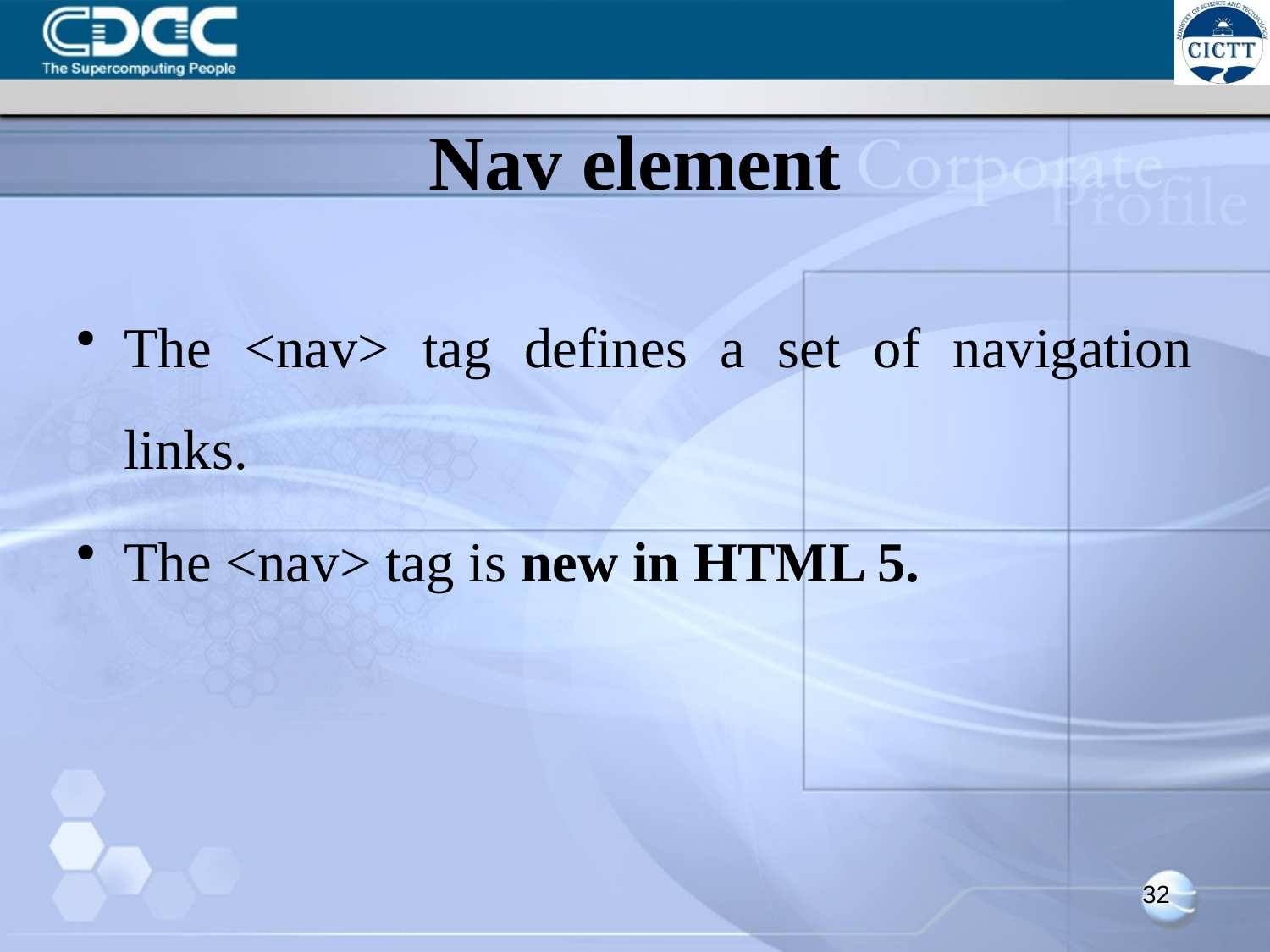

# Nav element
The <nav> tag defines a set of navigation links.
The <nav> tag is new in HTML 5.